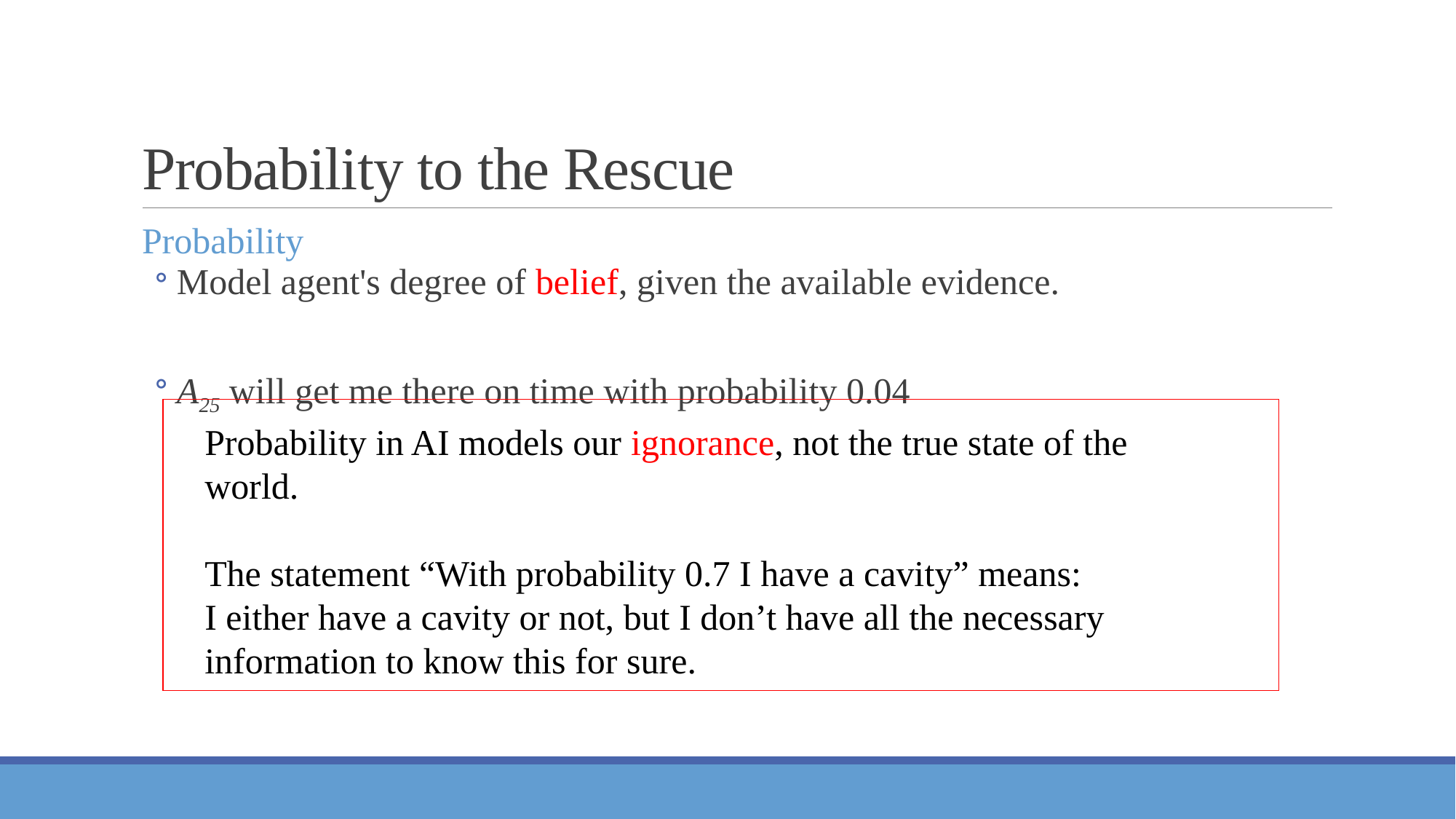

# Probability to the Rescue
Probability
Model agent's degree of belief, given the available evidence.

A25 will get me there on time with probability 0.04

Probability in AI models our ignorance, not the true state of the
world.

The statement “With probability 0.7 I have a cavity” means:
I either have a cavity or not, but I don’t have all the necessary
information to know this for sure.